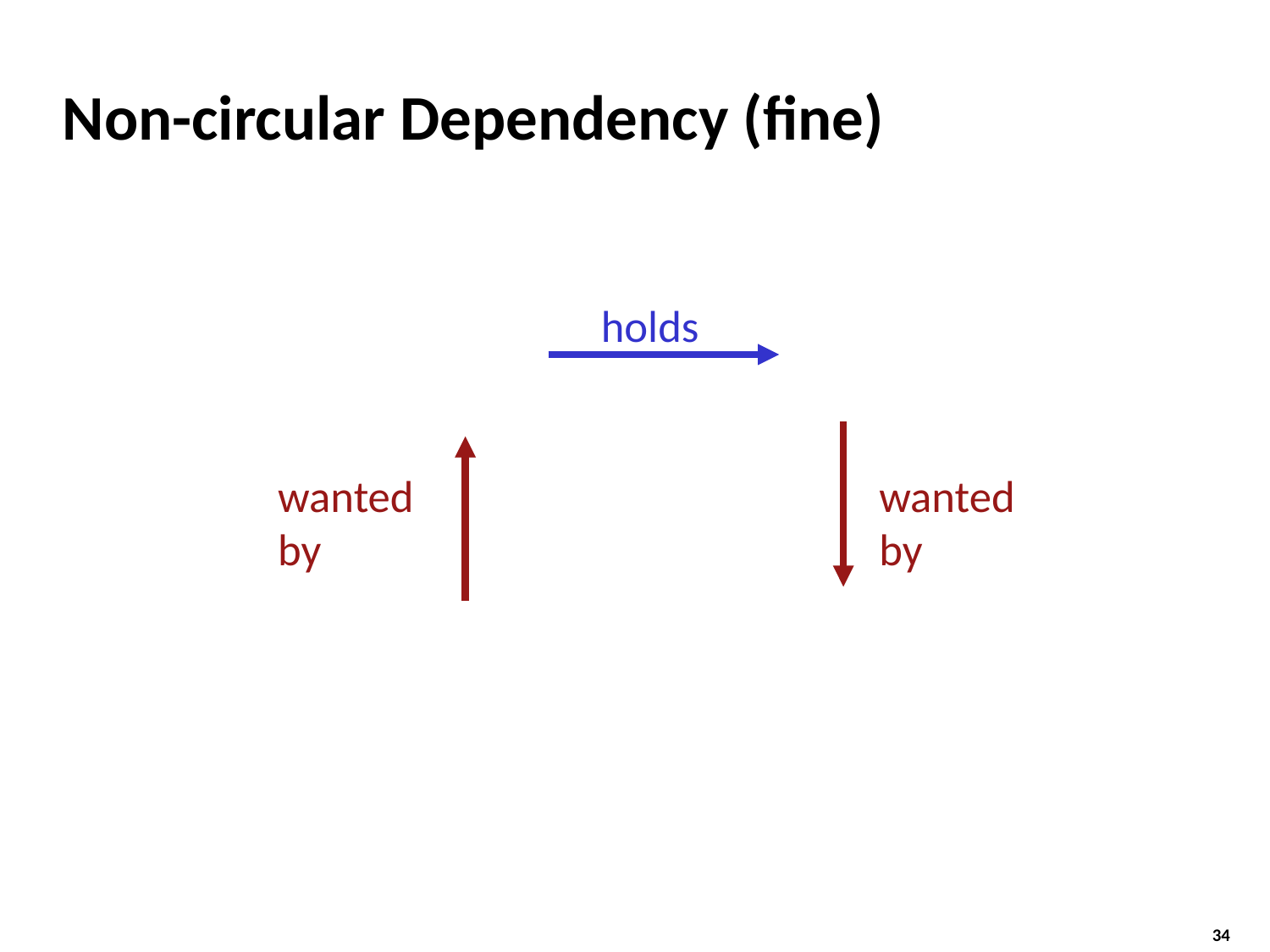

# Non-circular Dependency (fine)
Thread 1
holds
Lock A

wanted
by
wanted
by
Thread 2
Lock B